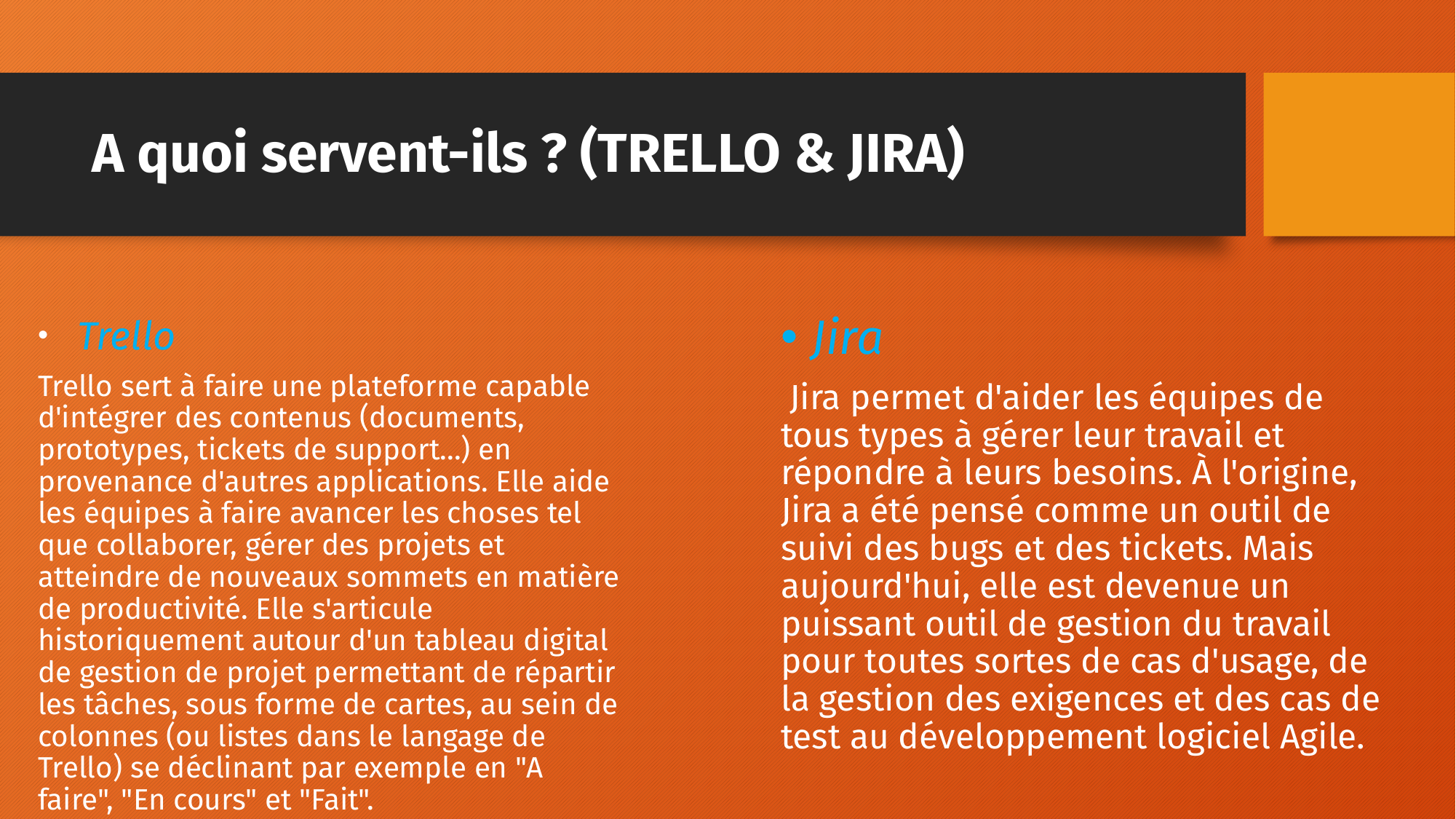

# A quoi servent-ils ? (TRELLO & JIRA)
Jira
 Jira permet d'aider les équipes de tous types à gérer leur travail et répondre à leurs besoins. À l'origine, Jira a été pensé comme un outil de suivi des bugs et des tickets. Mais aujourd'hui, elle est devenue un puissant outil de gestion du travail pour toutes sortes de cas d'usage, de la gestion des exigences et des cas de test au développement logiciel Agile.
  Trello
Trello sert à faire une plateforme capable d'intégrer des contenus (documents, prototypes, tickets de support...) en provenance d'autres applications. Elle aide les équipes à faire avancer les choses tel que collaborer, gérer des projets et atteindre de nouveaux sommets en matière de productivité. Elle s'articule historiquement autour d'un tableau digital de gestion de projet permettant de répartir les tâches, sous forme de cartes, au sein de colonnes (ou listes dans le langage de Trello) se déclinant par exemple en "A faire", "En cours" et "Fait".